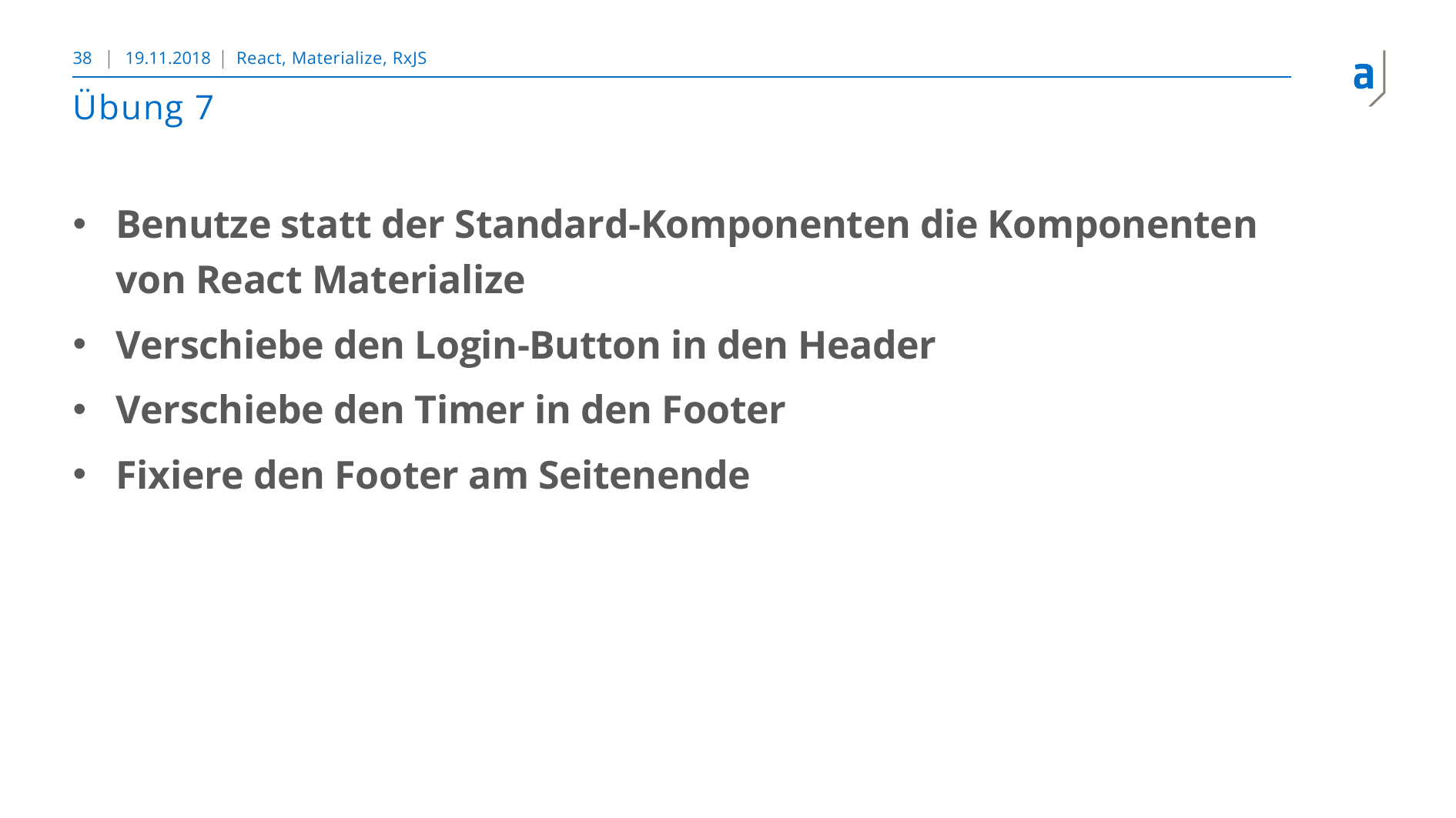

38
19.11.2018
React, Materialize, RxJS
# Übung 7
Benutze statt der Standard-Komponenten die Komponenten von React Materialize
Verschiebe den Login-Button in den Header
Verschiebe den Timer in den Footer
Fixiere den Footer am Seitenende